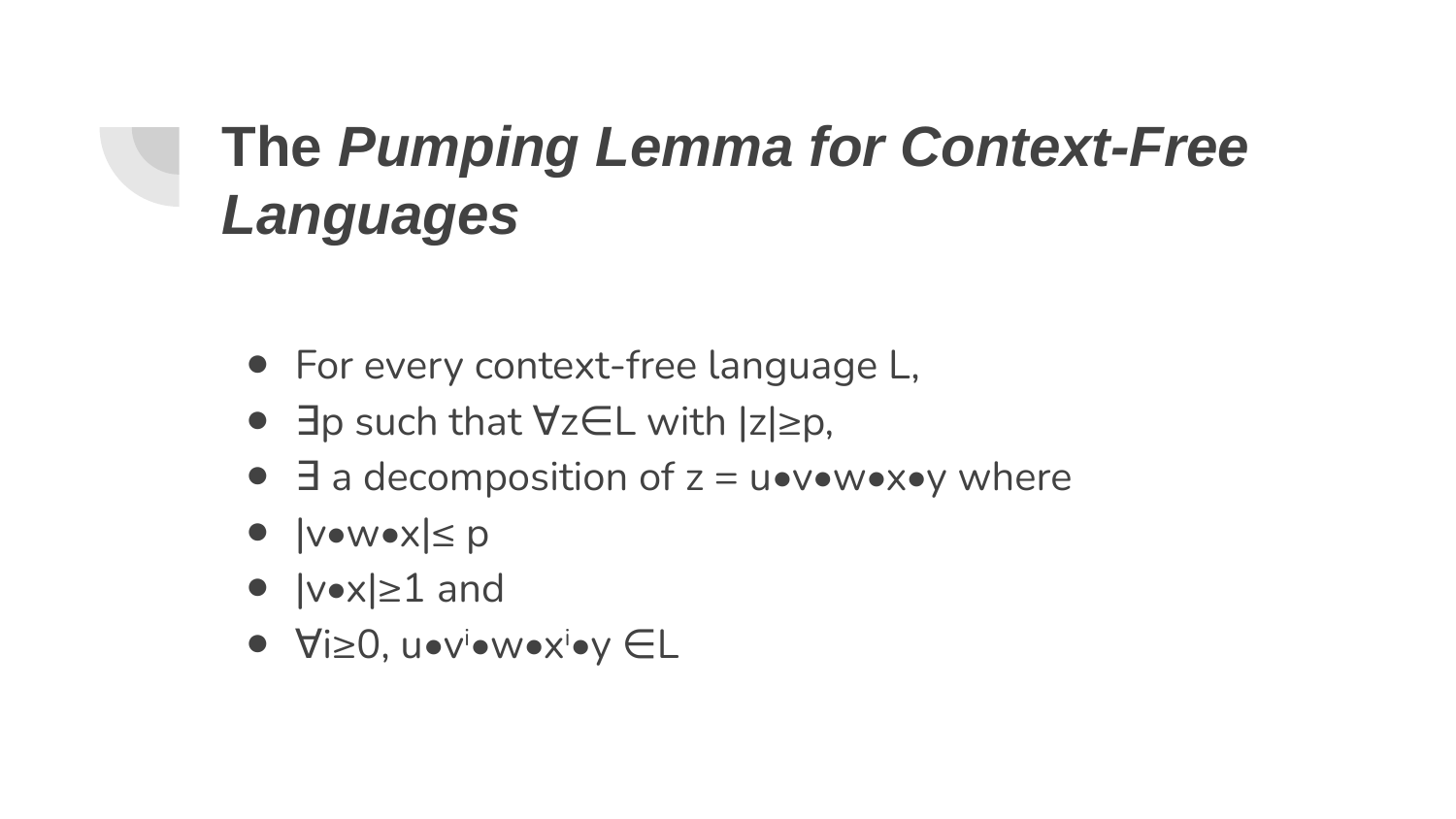

# The Pumping Lemma for Context-Free Languages
For every context-free language L,
∃p such that ∀z∈L with |z|≥p,
∃ a decomposition of z = u•v•w•x•y where
|v•w•x|≤ p
|v•x|≥1 and
∀i≥0, u•vi•w•xi•y ∈L